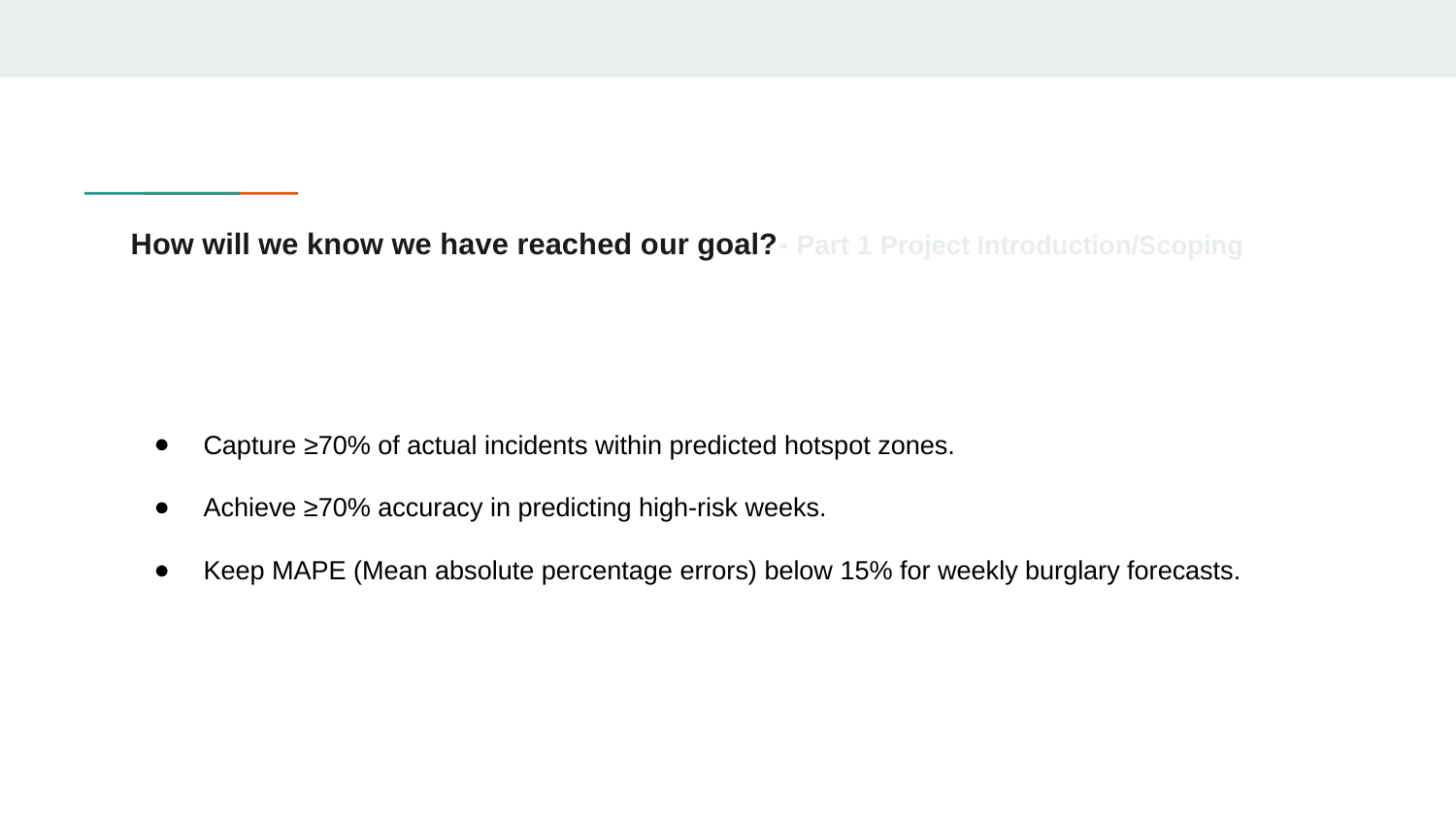

# How will we know we have reached our goal?- Part 1 Project Introduction/Scoping

Capture ≥70% of actual incidents within predicted hotspot zones.
Achieve ≥70% accuracy in predicting high-risk weeks.
Keep MAPE (Mean absolute percentage errors) below 15% for weekly burglary forecasts.